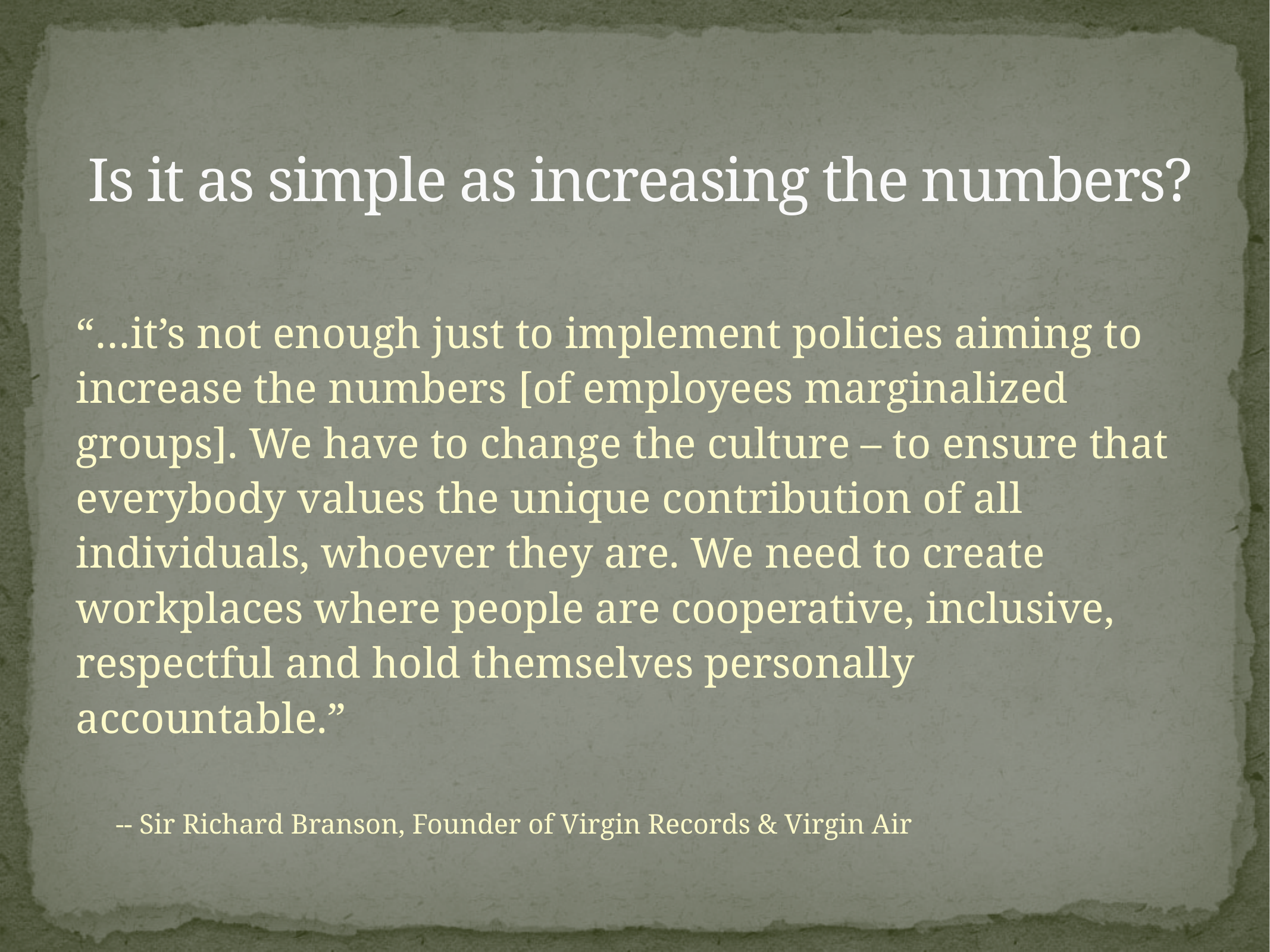

# Is it as simple as increasing the numbers?
“…it’s not enough just to implement policies aiming to increase the numbers [of employees marginalized groups]. We have to change the culture – to ensure that everybody values the unique contribution of all individuals, whoever they are. We need to create workplaces where people are cooperative, inclusive, respectful and hold themselves personally accountable.”

-- Sir Richard Branson, Founder of Virgin Records & Virgin Air